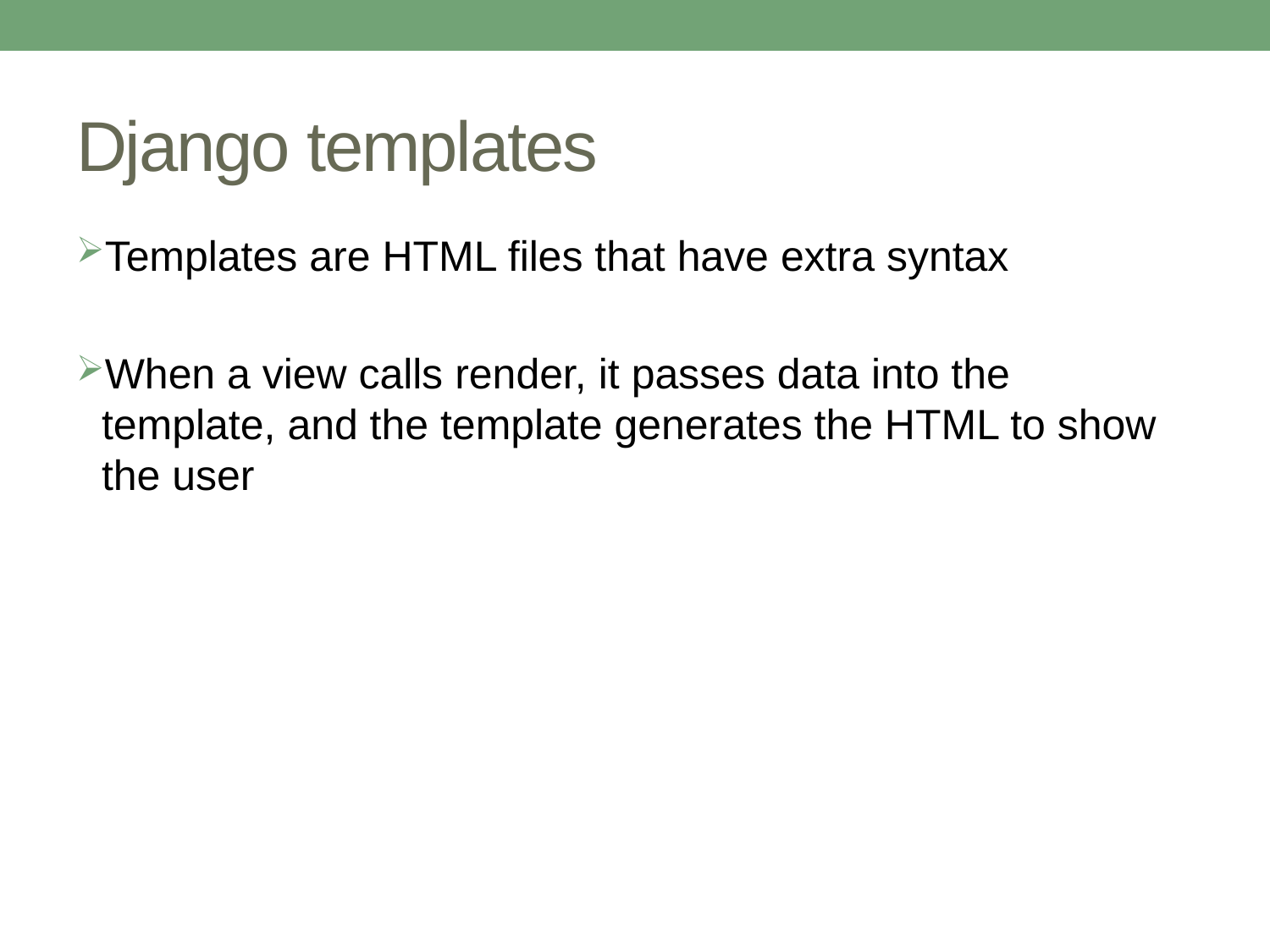

# Django templates
Templates are HTML files that have extra syntax

When a view calls render, it passes data into the template, and the template generates the HTML to show the user